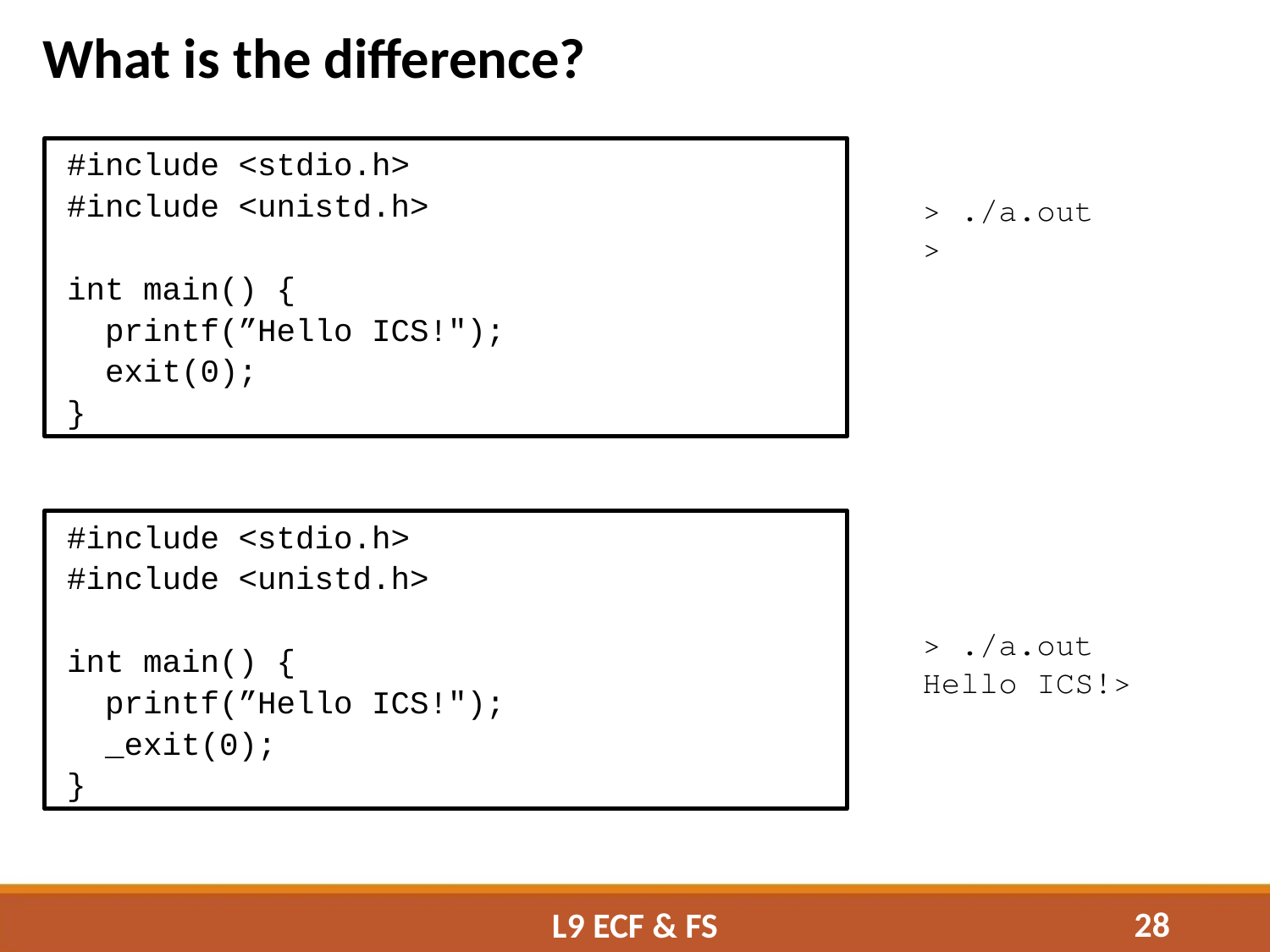

What is the difference?
#include <stdio.h>
#include <unistd.h>

int main() {
  printf(”Hello ICS!");
  exit(0);
}
> ./a.out
>
#include <stdio.h>
#include <unistd.h>

int main() {
  printf(”Hello ICS!");
  _exit(0);
}
> ./a.out
Hello ICS!>
28
L9 ECF & FS